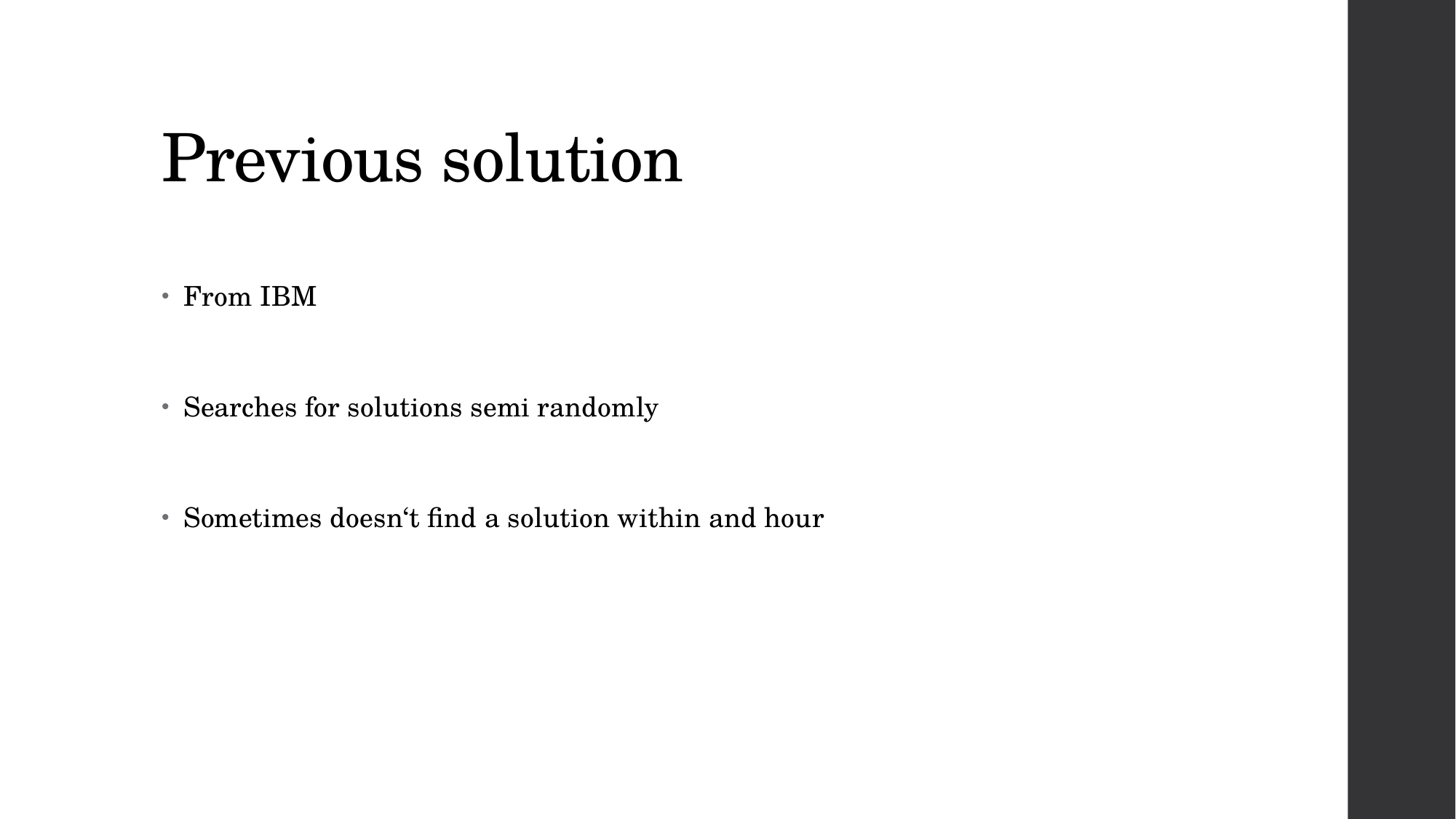

# Previous solution

From IBM

Searches for solutions semi randomly

Sometimes doesn‘t find a solution within and hour